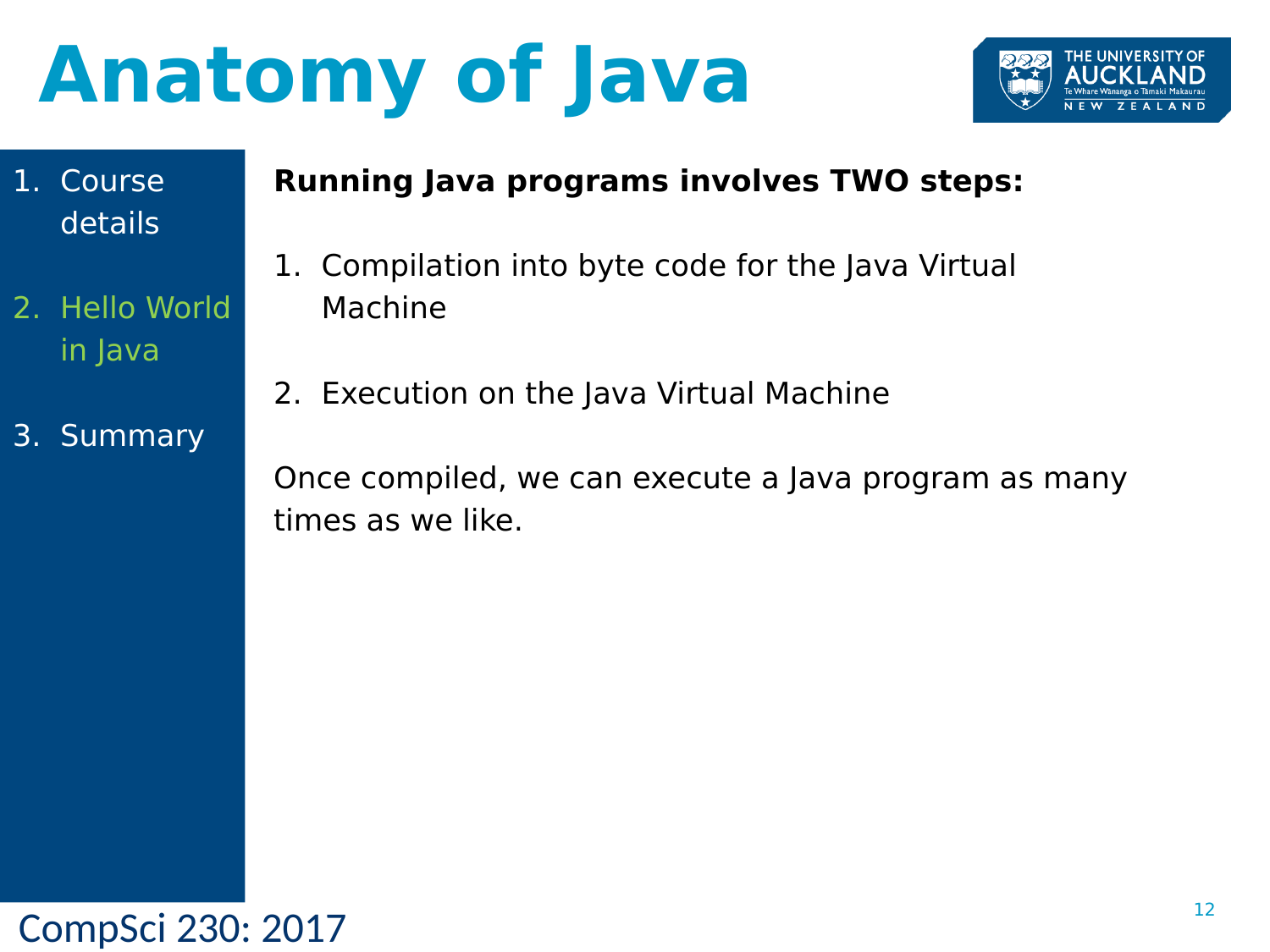

# Anatomy of Java
Running Java programs involves TWO steps:

Compilation into byte code for the Java Virtual Machine
Execution on the Java Virtual Machine

Once compiled, we can execute a Java program as many times as we like.

Course details

Hello World in Java

Summary
12